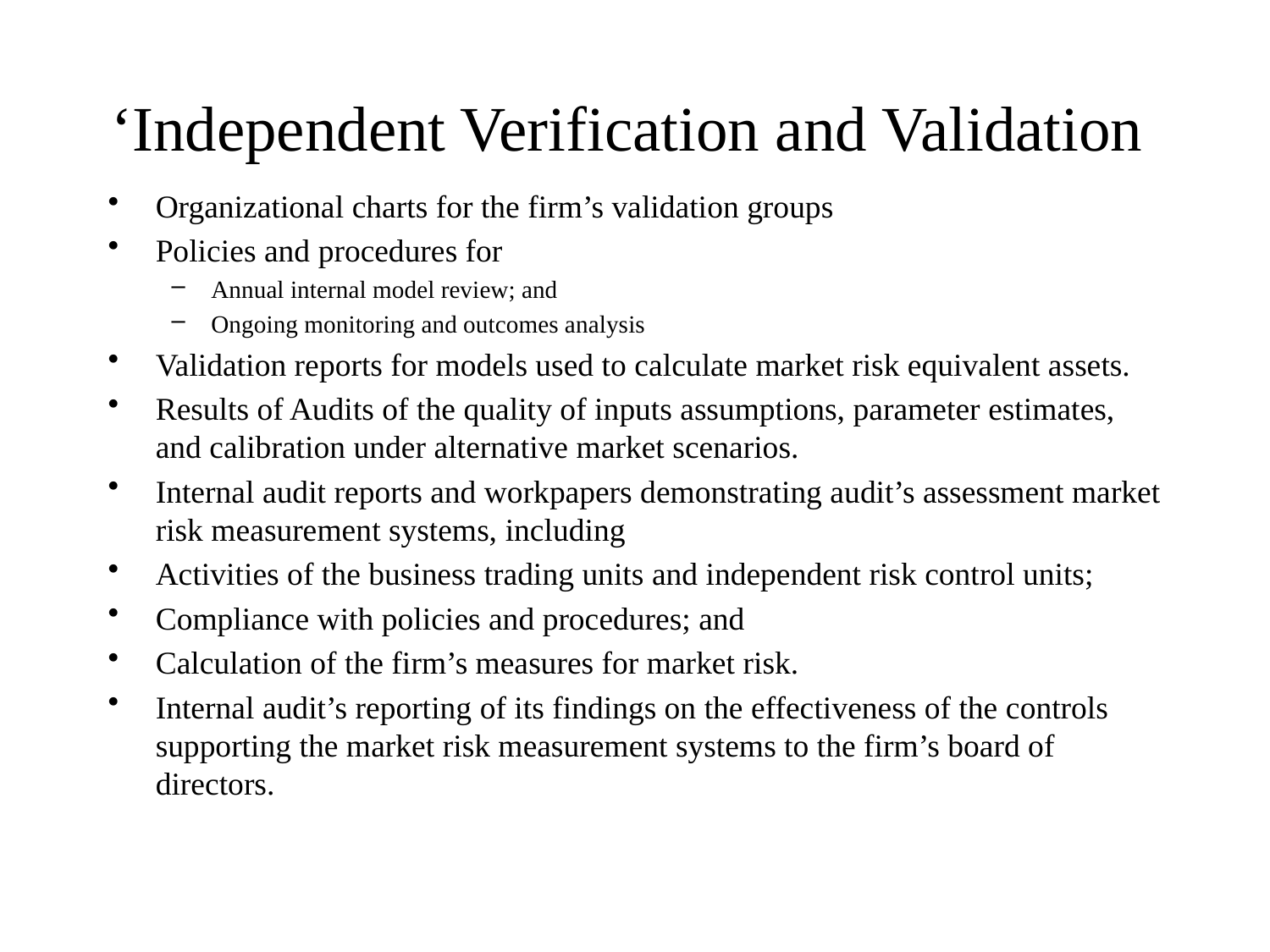

# ‘Independent Verification and Validation
Organizational charts for the firm’s validation groups
Policies and procedures for
Annual internal model review; and
Ongoing monitoring and outcomes analysis
Validation reports for models used to calculate market risk equivalent assets.
Results of Audits of the quality of inputs assumptions, parameter estimates, and calibration under alternative market scenarios.
Internal audit reports and workpapers demonstrating audit’s assessment market risk measurement systems, including
Activities of the business trading units and independent risk control units;
Compliance with policies and procedures; and
Calculation of the firm’s measures for market risk.
Internal audit’s reporting of its findings on the effectiveness of the controls supporting the market risk measurement systems to the firm’s board of directors.